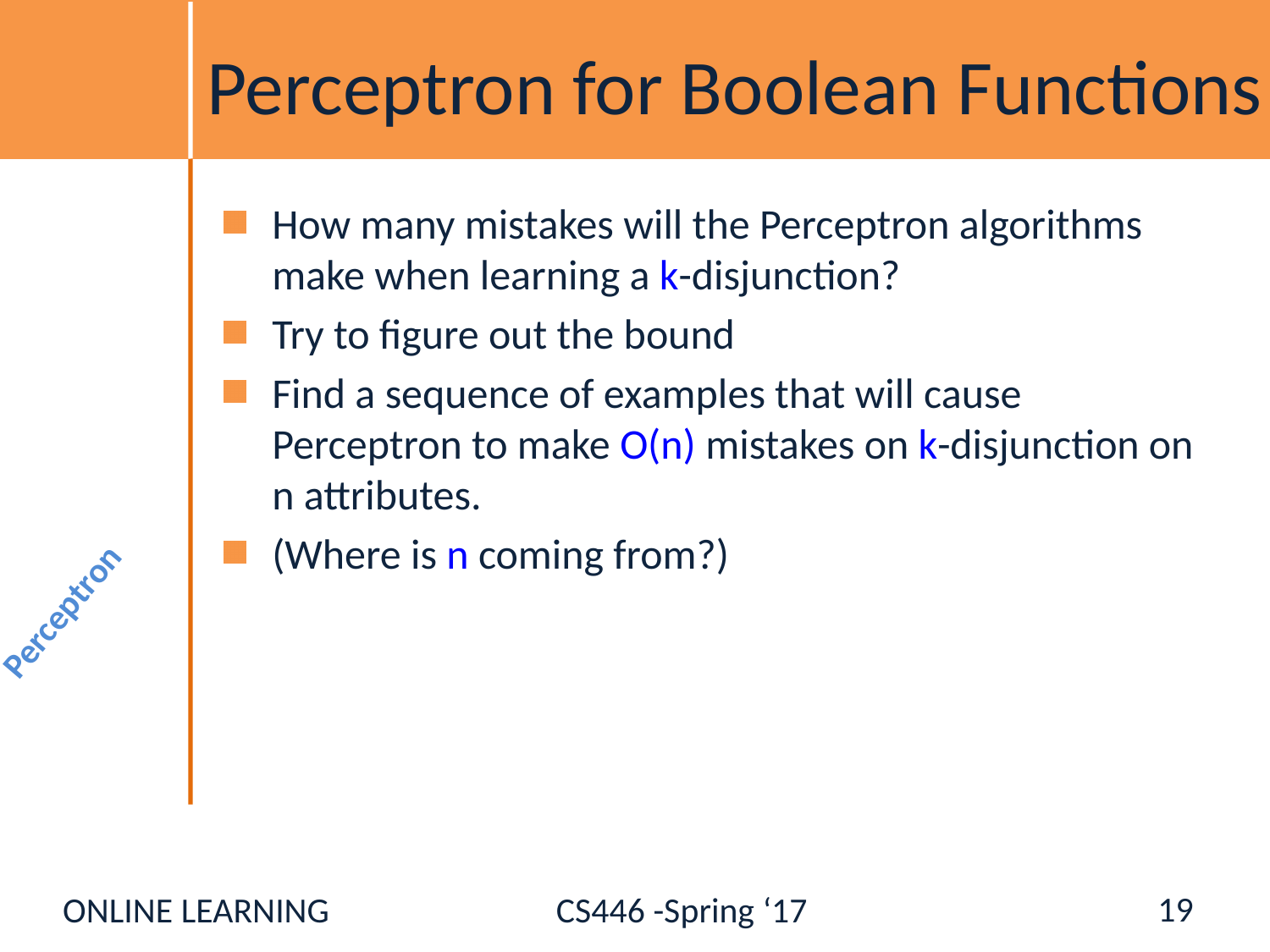

# Perceptron for Boolean Functions
How many mistakes will the Perceptron algorithms make when learning a k-disjunction?
Try to figure out the bound
Find a sequence of examples that will cause Perceptron to make O(n) mistakes on k-disjunction on n attributes.
(Where is n coming from?)
Perceptron
19